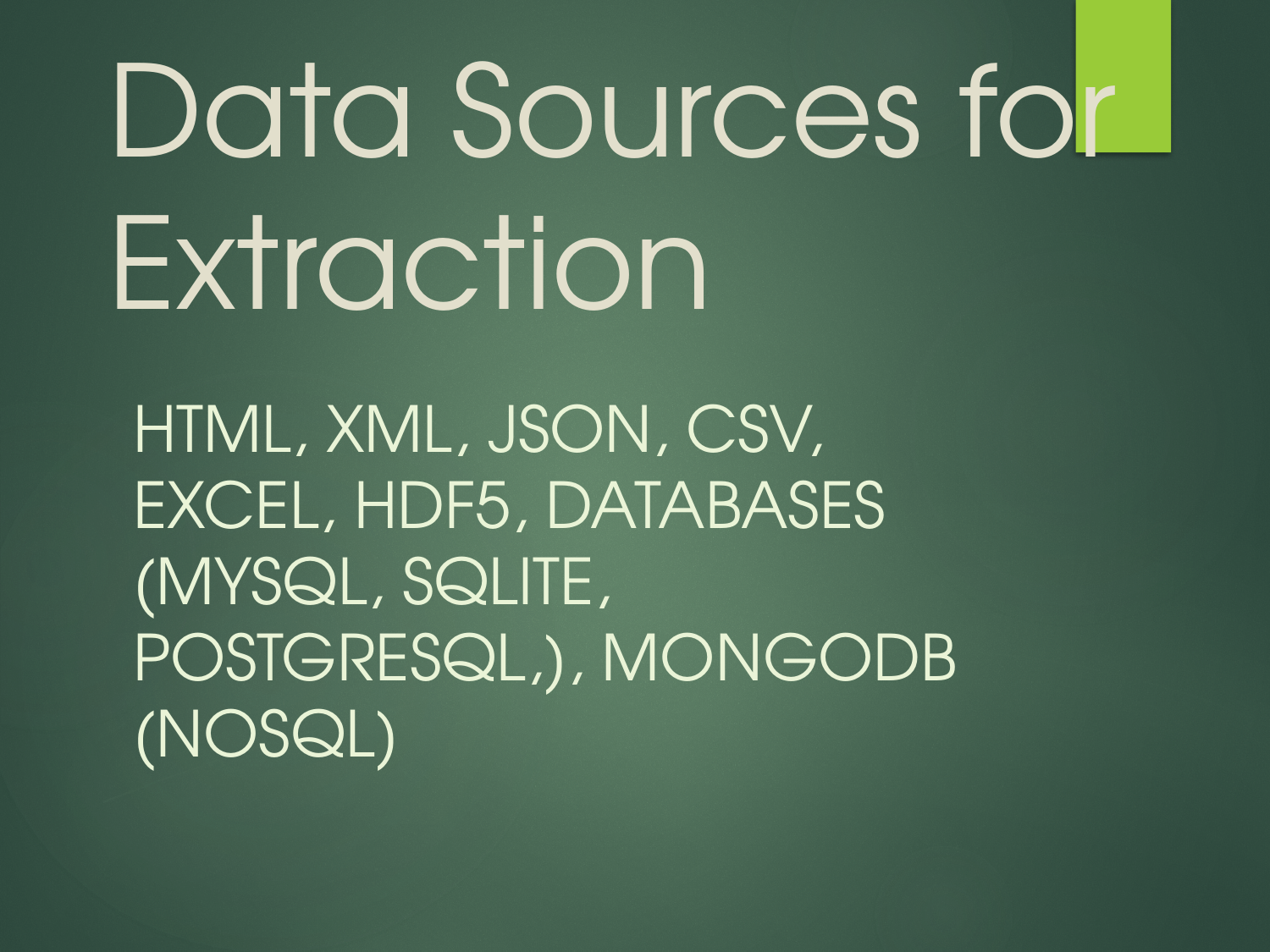

# Data Sources for Extraction
HTML, XML, JSON, CSV, Excel, HDF5, Databases (Mysql, sqlite, PostgreSQL,), MongoDB (Nosql)